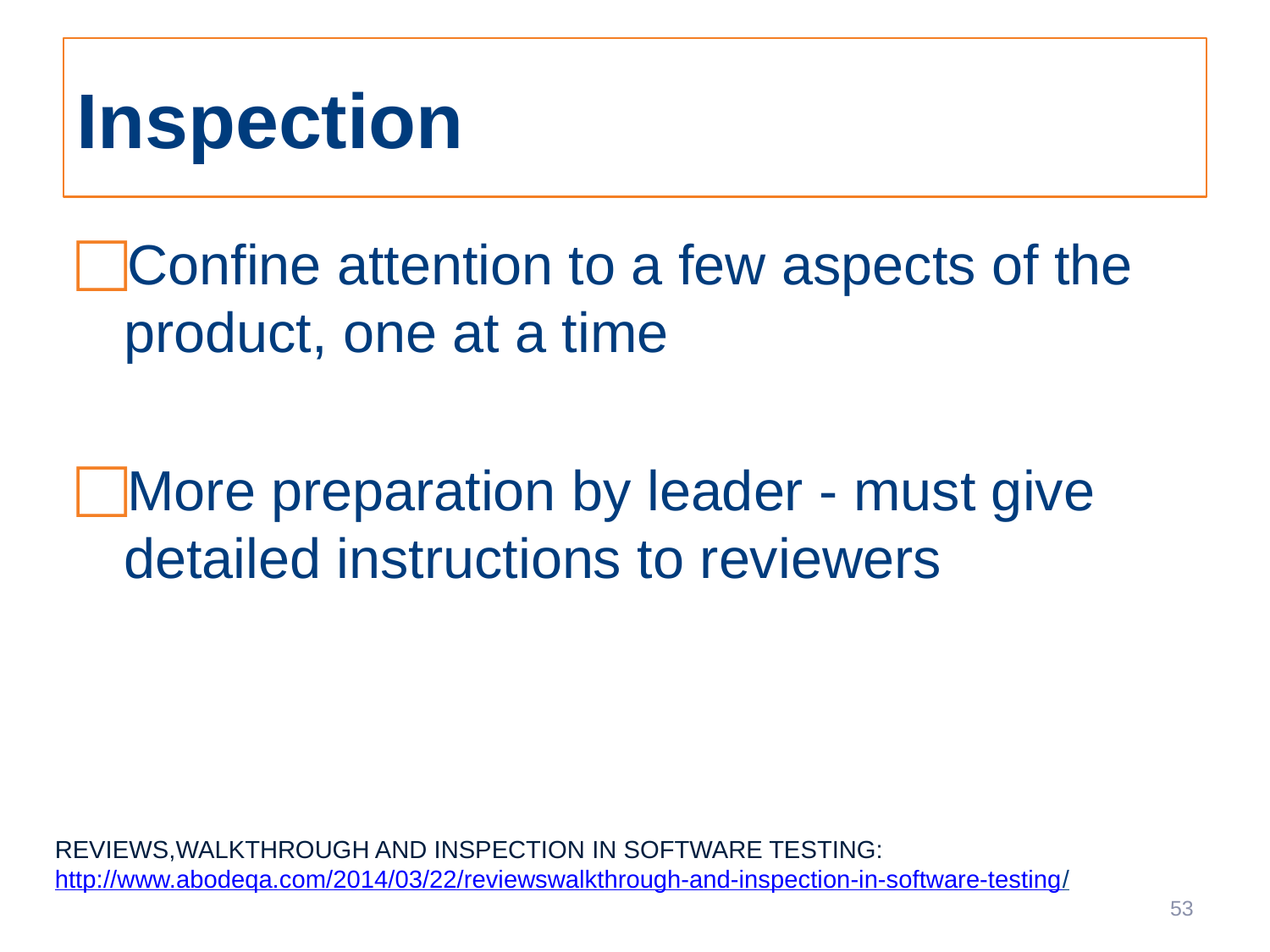

# Inspection
Confine attention to a few aspects of the product, one at a time

More preparation by leader - must give detailed instructions to reviewers

REVIEWS,WALKTHROUGH AND INSPECTION IN SOFTWARE TESTING:
http://www.abodeqa.com/2014/03/22/reviewswalkthrough-and-inspection-in-software-testing/
53